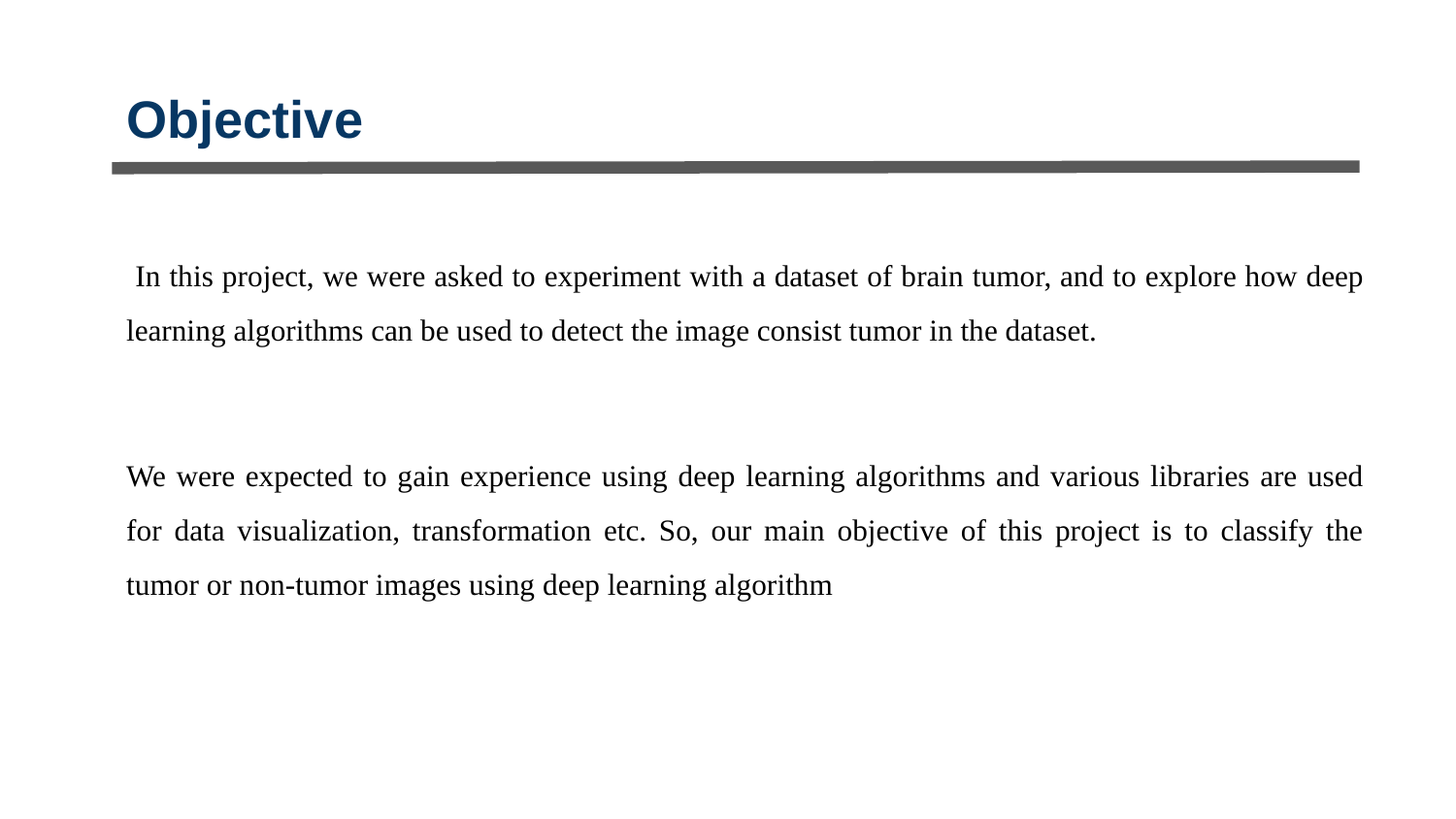

Objective
 In this project, we were asked to experiment with a dataset of brain tumor, and to explore how deep learning algorithms can be used to detect the image consist tumor in the dataset.

We were expected to gain experience using deep learning algorithms and various libraries are used for data visualization, transformation etc. So, our main objective of this project is to classify the tumor or non-tumor images using deep learning algorithm